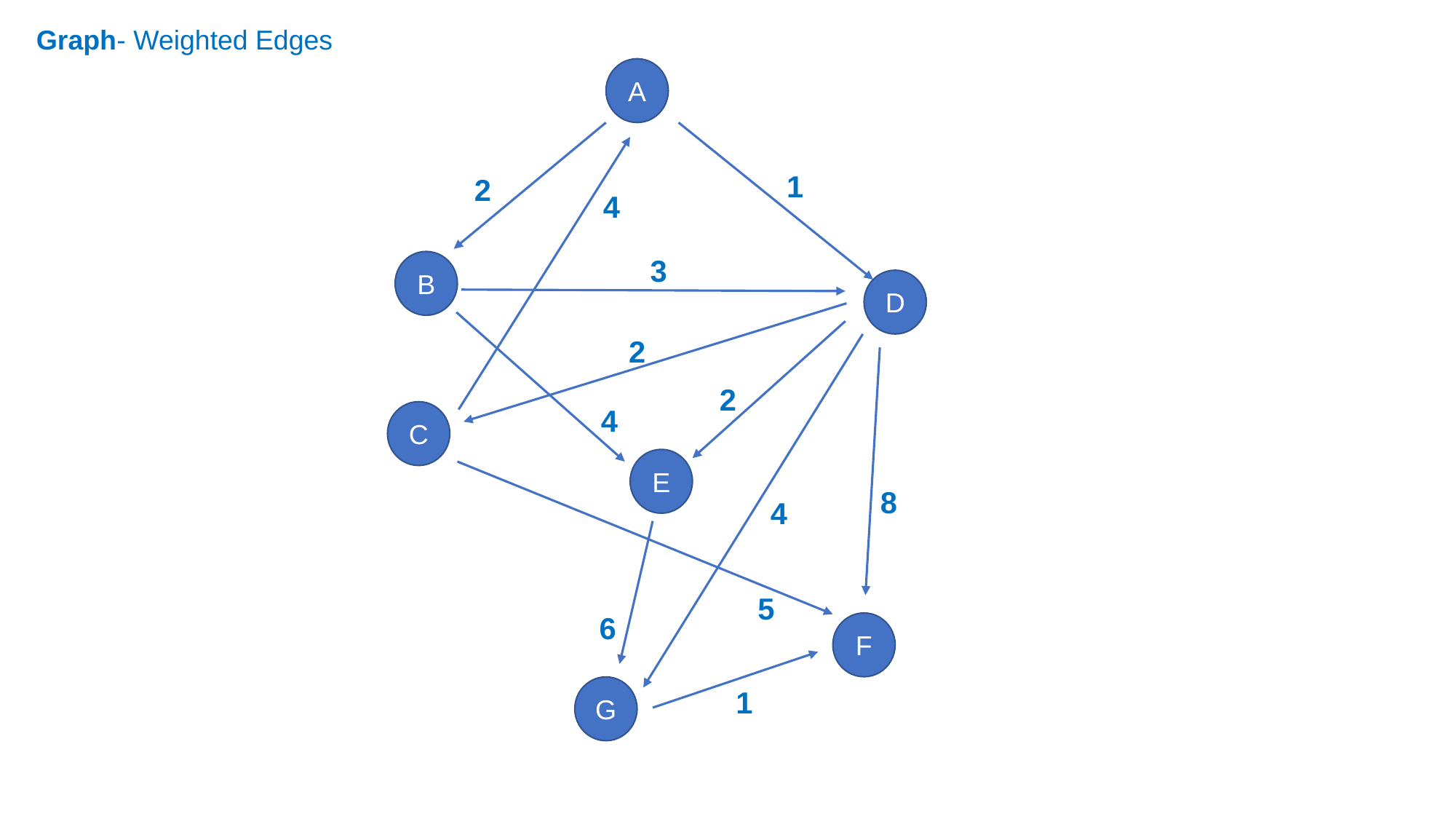

Graph- Weighted Edges
A
1
2
4
3
B
D
2
2
4
C
E
8
4
5
6
F
G
1